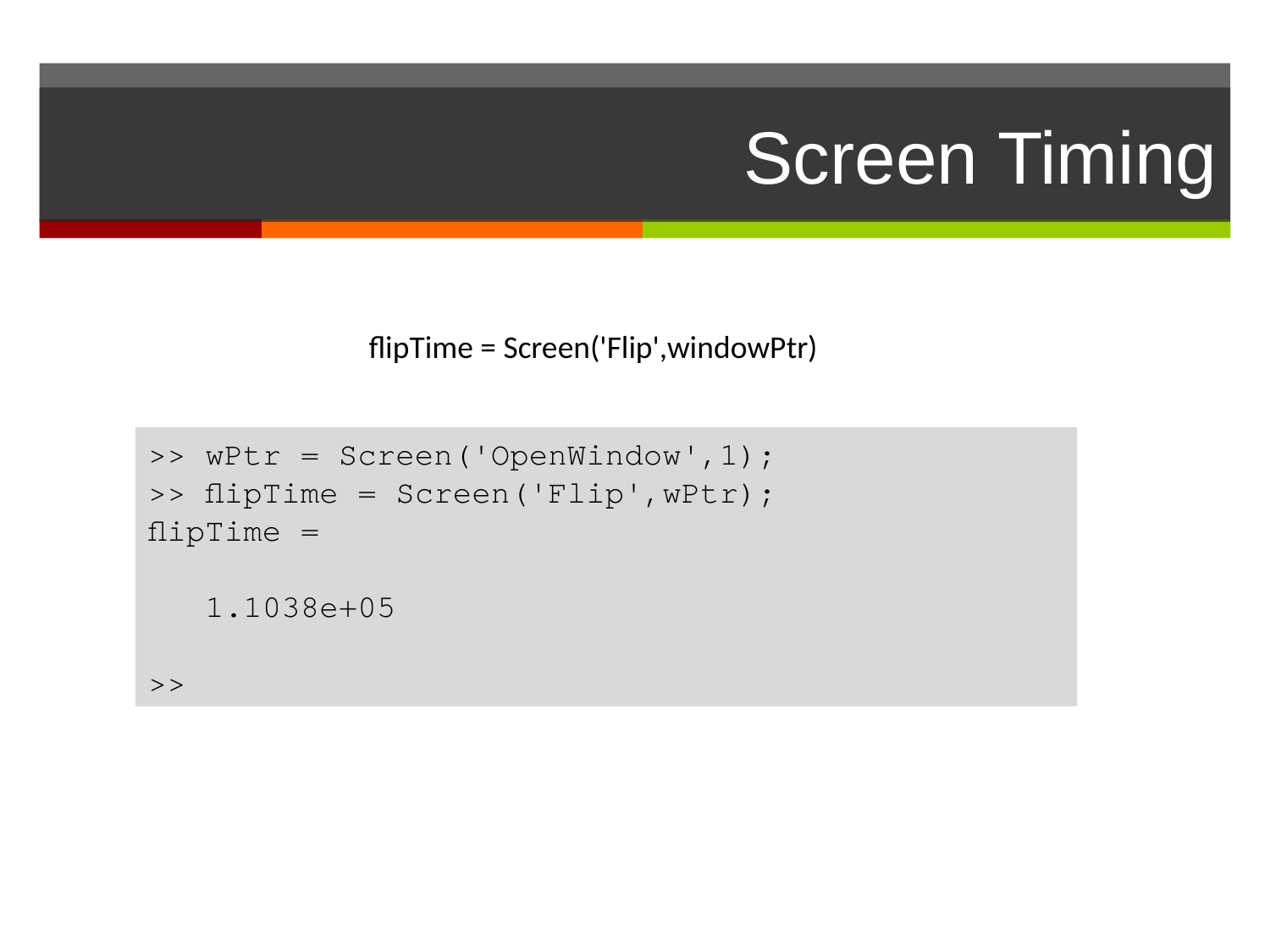

# Screen Timing
flipTime = Screen('Flip',windowPtr)
>> wPtr = Screen('OpenWindow',1);
>> flipTime = Screen('Flip',wPtr);
flipTime =

   1.1038e+05

>>